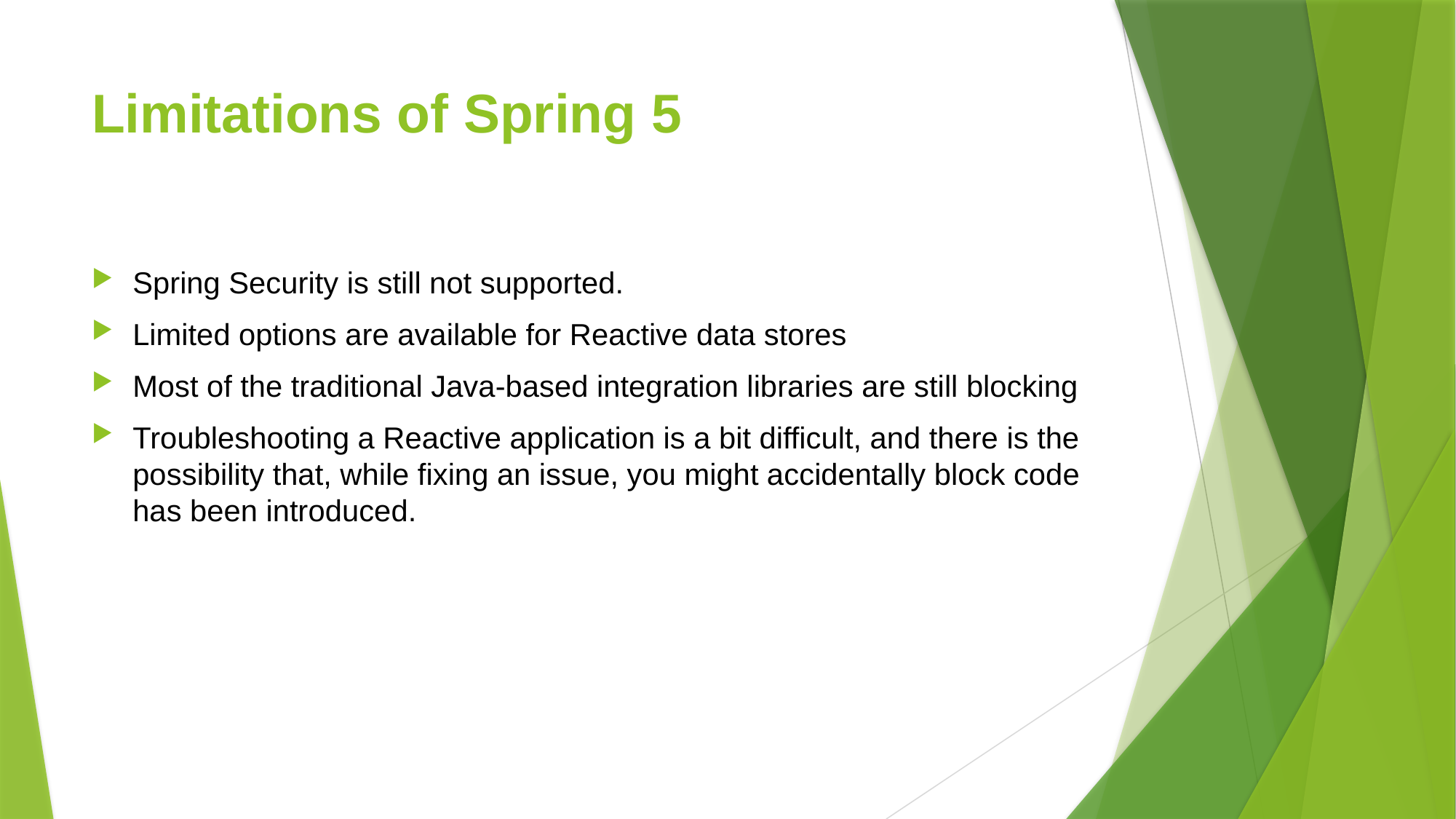

# Limitations of Spring 5
Spring Security is still not supported.
Limited options are available for Reactive data stores
Most of the traditional Java-based integration libraries are still blocking
Troubleshooting a Reactive application is a bit difficult, and there is the possibility that, while fixing an issue, you might accidentally block code has been introduced.